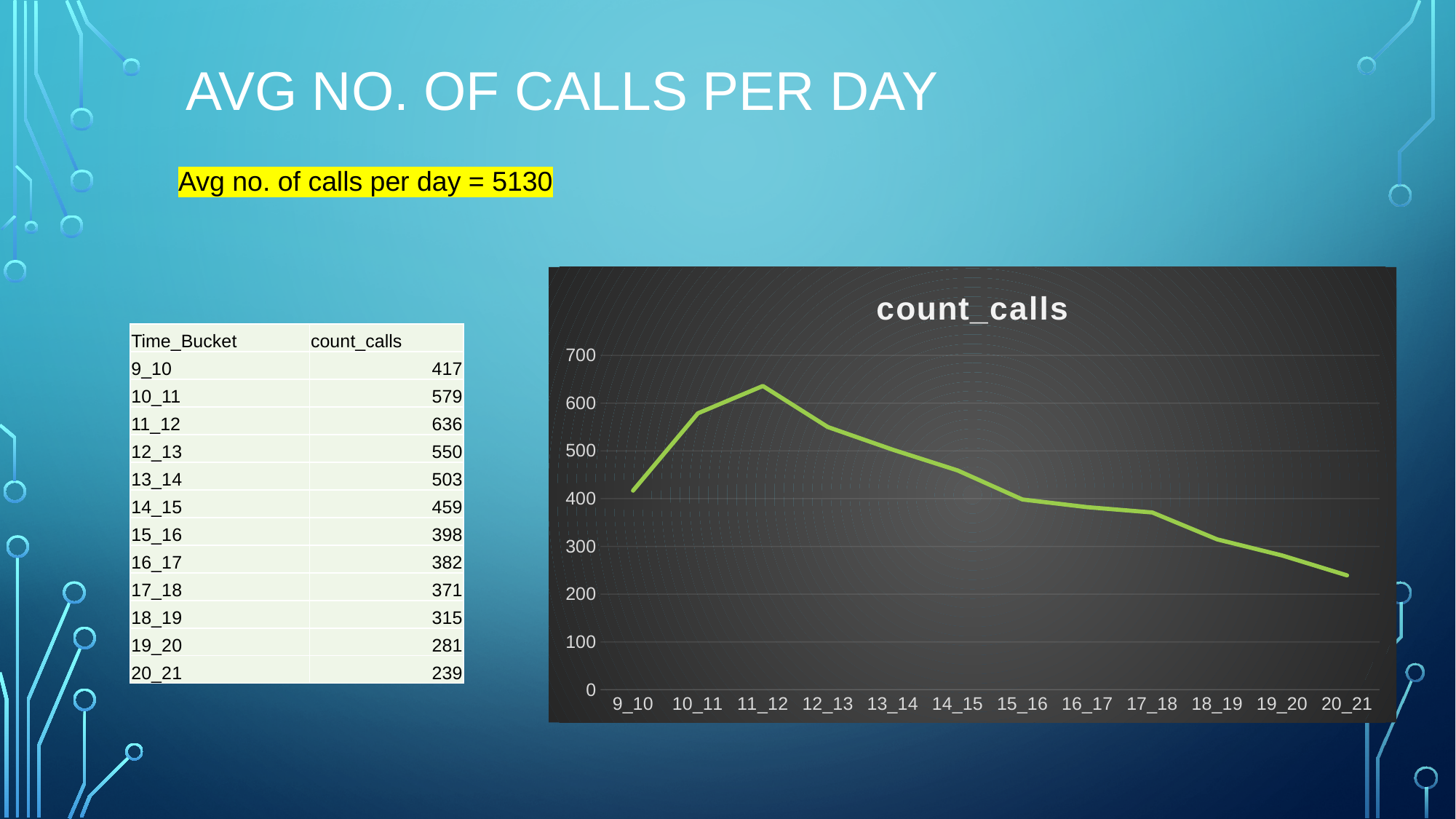

# Avg No. of calls per day
Avg no. of calls per day = 5130

### Chart:

| Category | count_calls |
|---|---|
| 9_10 | 416.8695652173913 |
| 10_11 | 578.8260869565217 |
| 11_12 | 635.9130434782609 |
| 12_13 | 550.0869565217391 |
| 13_14 | 502.6521739130435 |
| 14_15 | 459.17391304347825 |
| 15_16 | 398.2173913043478 |
| 16_17 | 382.0869565217391 |
| 17_18 | 371.04347826086956 |
| 18_19 | 314.69565217391306 |
| 19_20 | 281.0 |
| 20_21 | 239.34782608695653 |
| Time\_Bucket | count\_calls |
| --- | --- |
| 9\_10 | 417 |
| 10\_11 | 579 |
| 11\_12 | 636 |
| 12\_13 | 550 |
| 13\_14 | 503 |
| 14\_15 | 459 |
| 15\_16 | 398 |
| 16\_17 | 382 |
| 17\_18 | 371 |
| 18\_19 | 315 |
| 19\_20 | 281 |
| 20\_21 | 239 |